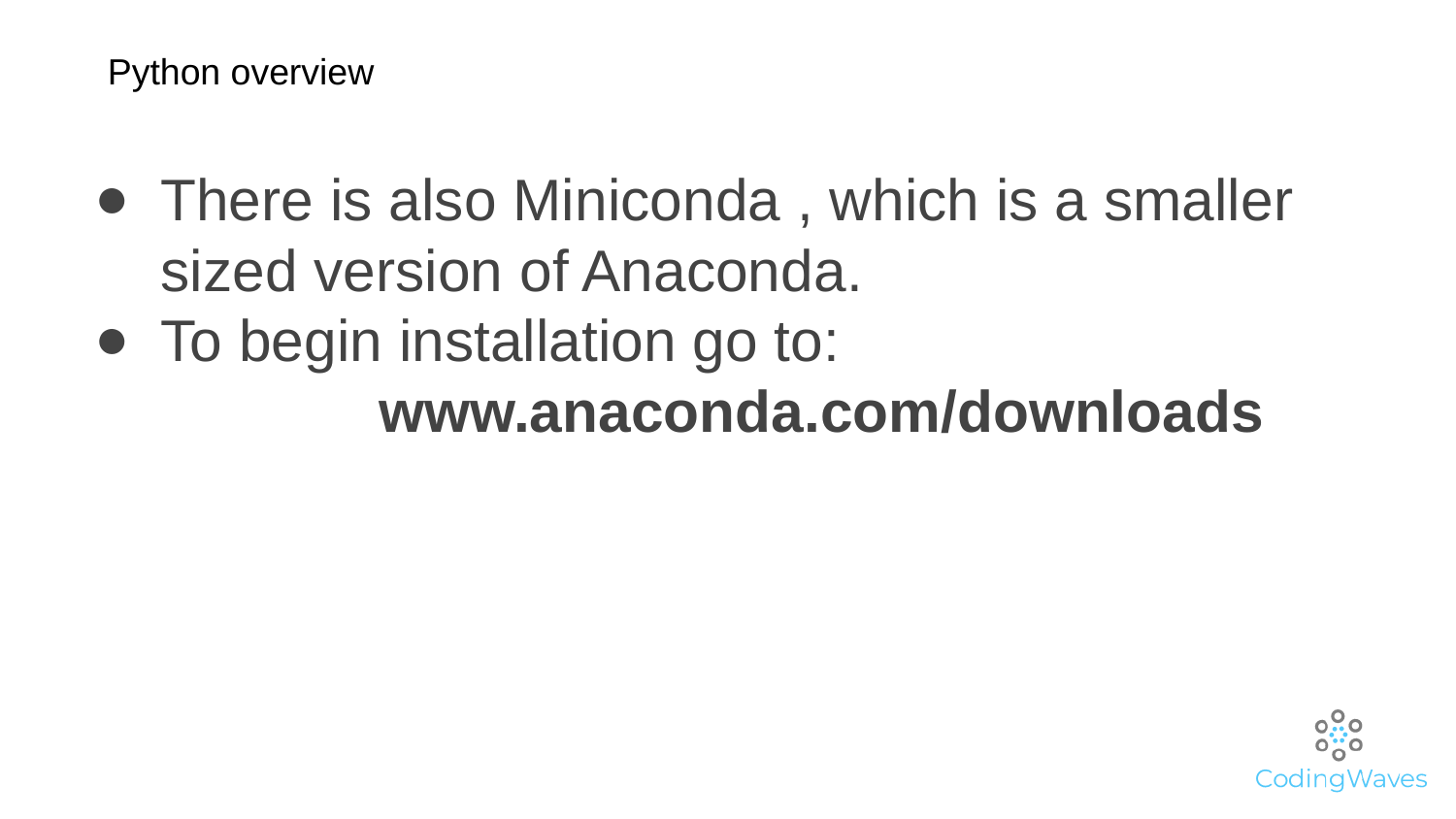

# Python overview
There is also Miniconda , which is a smaller sized version of Anaconda.
To begin installation go to:
		www.anaconda.com/downloads